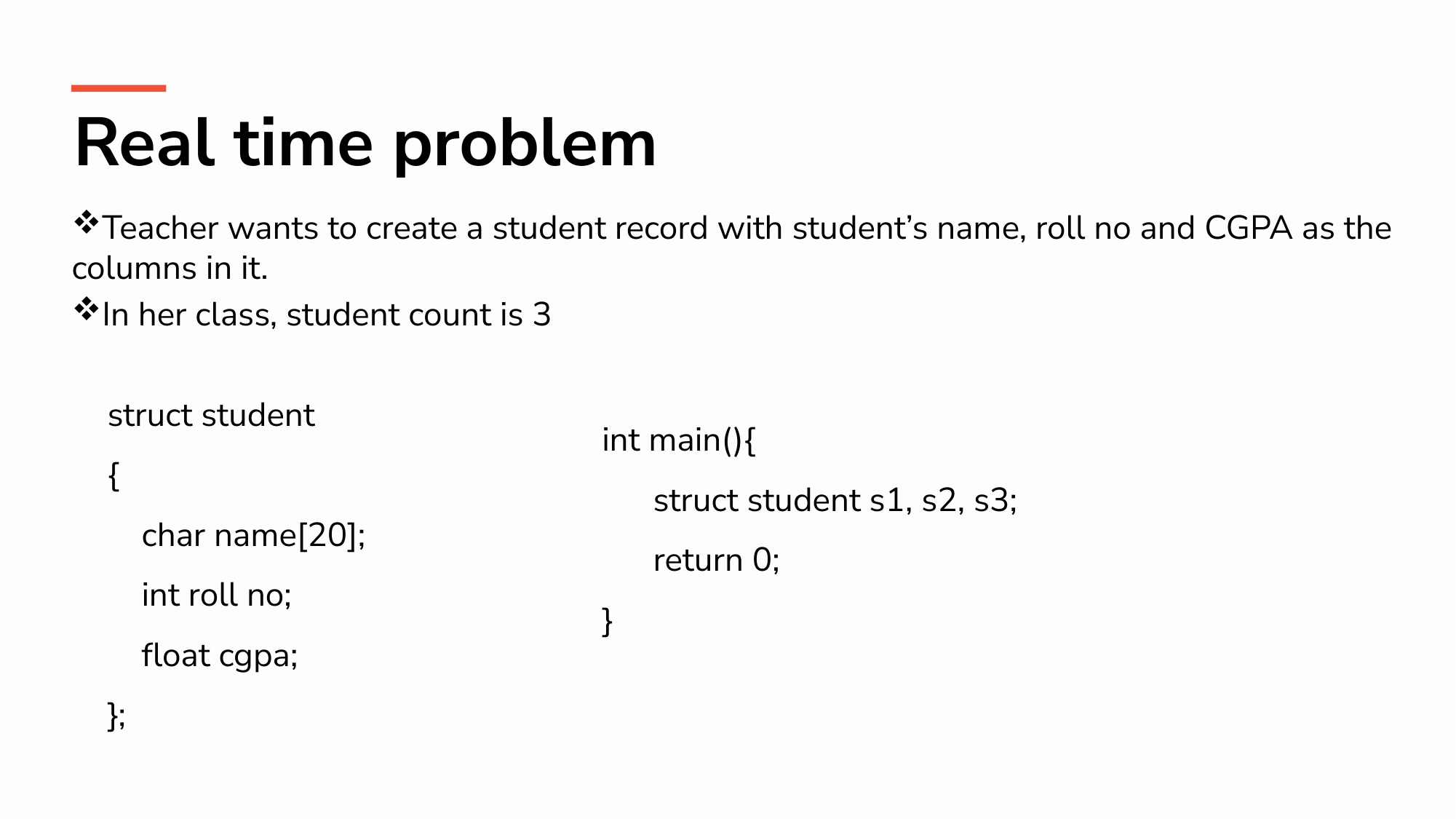

Real time problem
Teacher wants to create a student record with student’s name, roll no and CGPA as the     columns in it.
In her class, student count is 3

struct student
{
    char name[20];
    int roll no;
    float cgpa;
};
int main(){
      struct student s1, s2, s3;
      return 0;
}